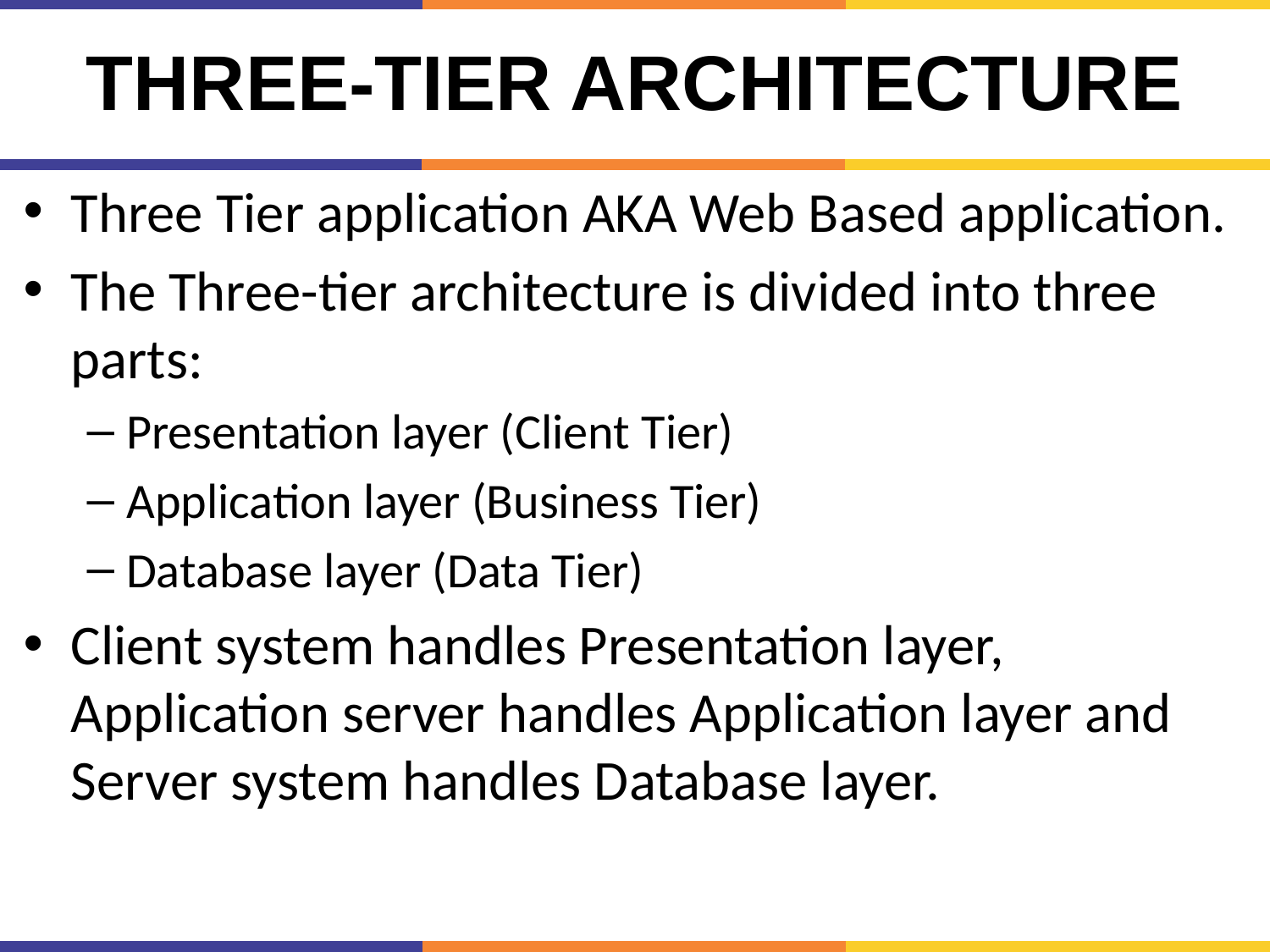

# Three-Tier Architecture
Three Tier application AKA Web Based application.
The Three-tier architecture is divided into three parts:
Presentation layer (Client Tier)
Application layer (Business Tier)
Database layer (Data Tier)
Client system handles Presentation layer, Application server handles Application layer and Server system handles Database layer.